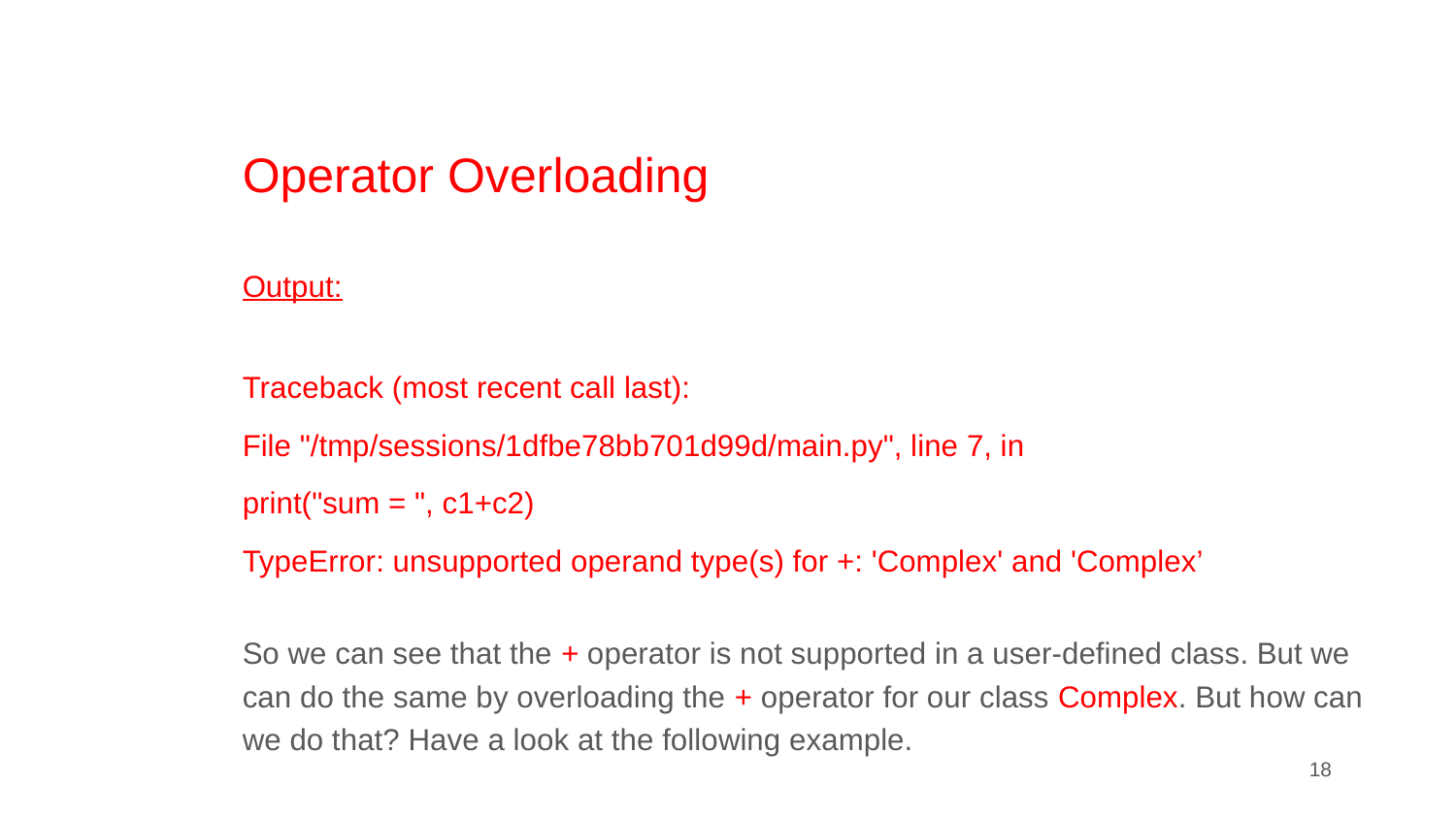

# Operator Overloading
Output:
Traceback (most recent call last):
File "/tmp/sessions/1dfbe78bb701d99d/main.py", line 7, in
print("sum = ", c1+c2)
TypeError: unsupported operand type(s) for +: 'Complex' and 'Complex’

So we can see that the + operator is not supported in a user-defined class. But we can do the same by overloading the + operator for our class Complex. But how can we do that? Have a look at the following example.
18